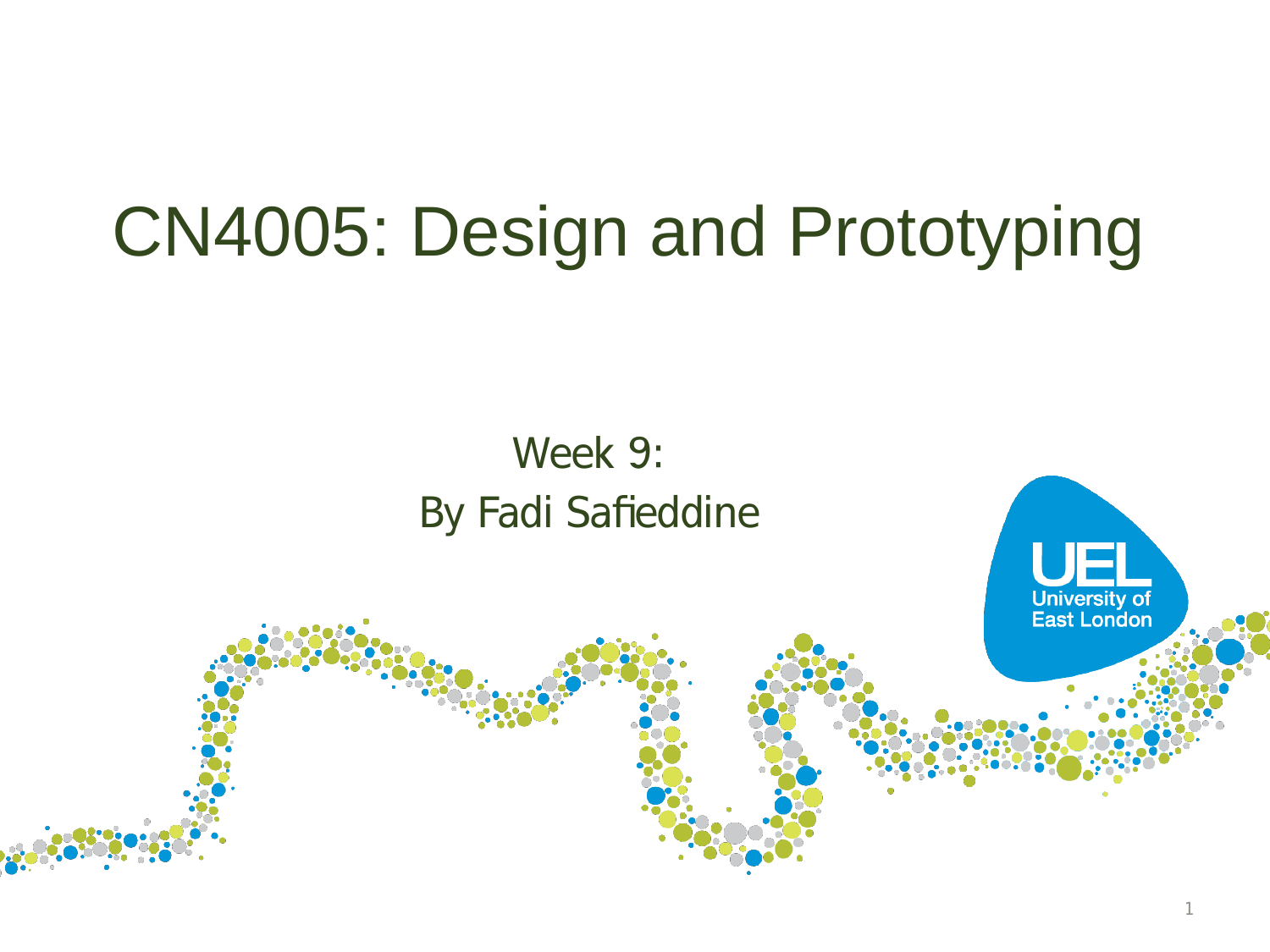

# CN4005: Design and Prototyping

Week 9:
By Fadi Safieddine
1